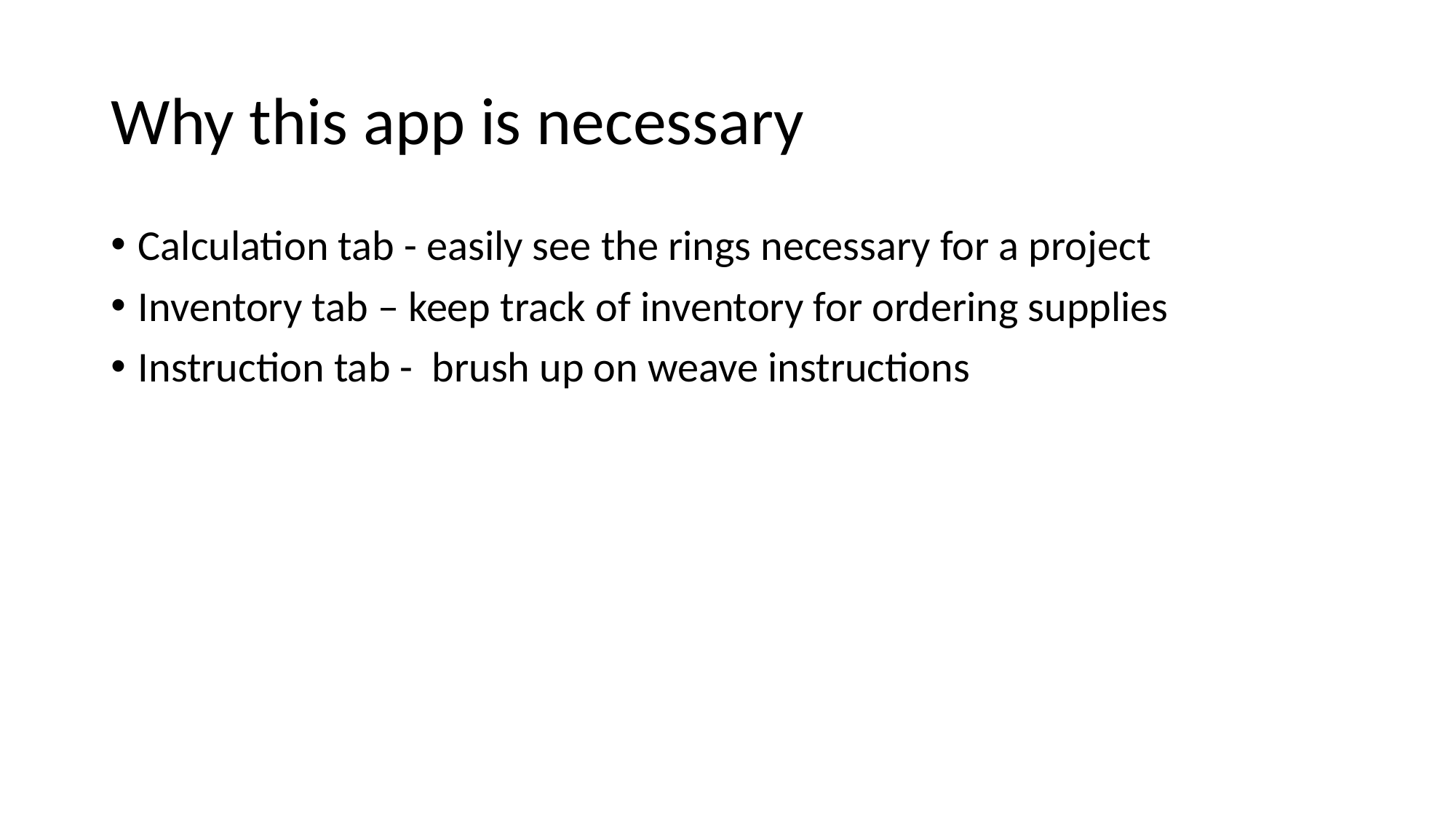

# Why this app is necessary
Calculation tab - easily see the rings necessary for a project
Inventory tab – keep track of inventory for ordering supplies
Instruction tab -  brush up on weave instructions